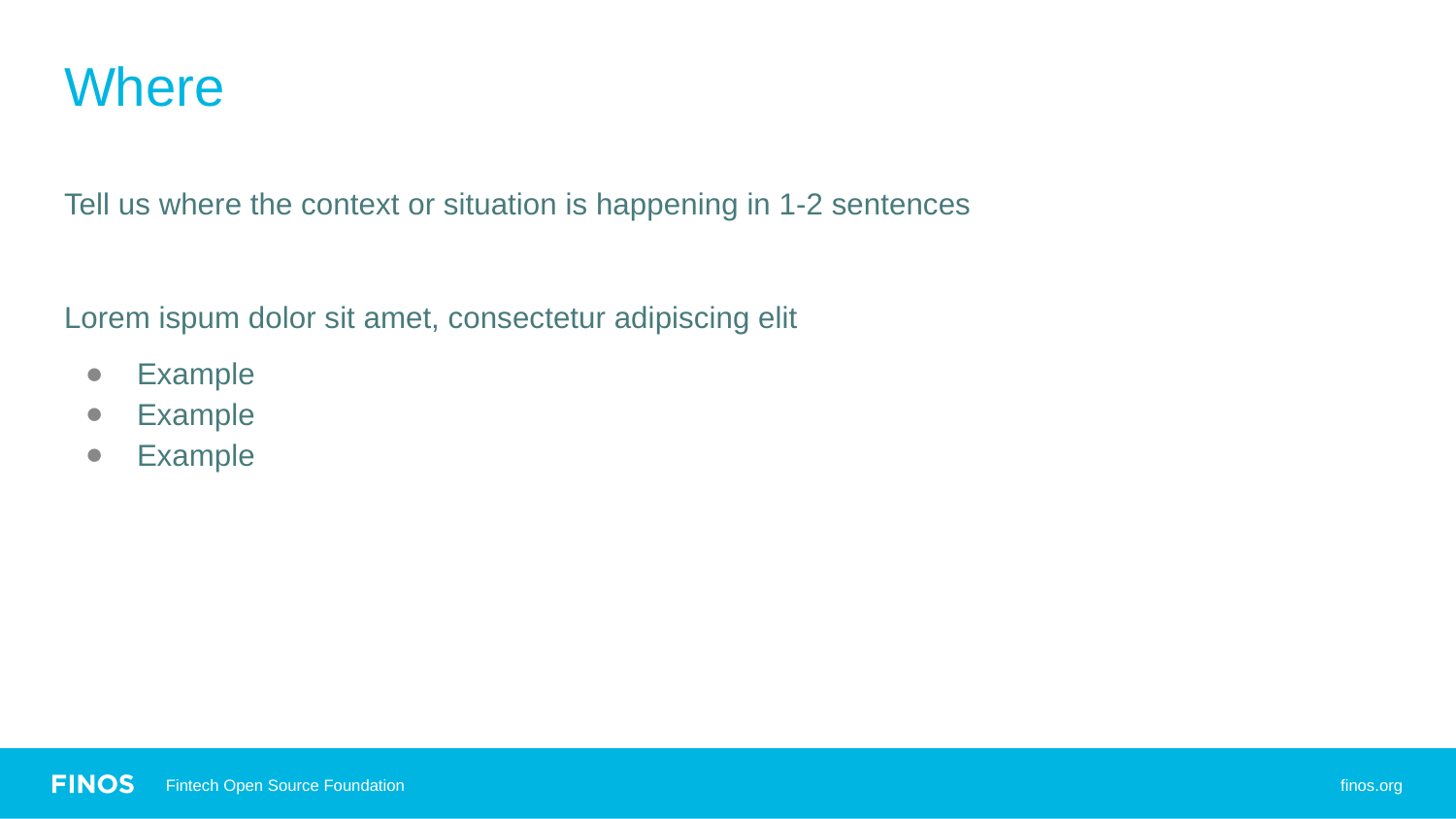

# Where
Tell us where the context or situation is happening in 1-2 sentences

Lorem ispum dolor sit amet, consectetur adipiscing elit
Example
Example
Example